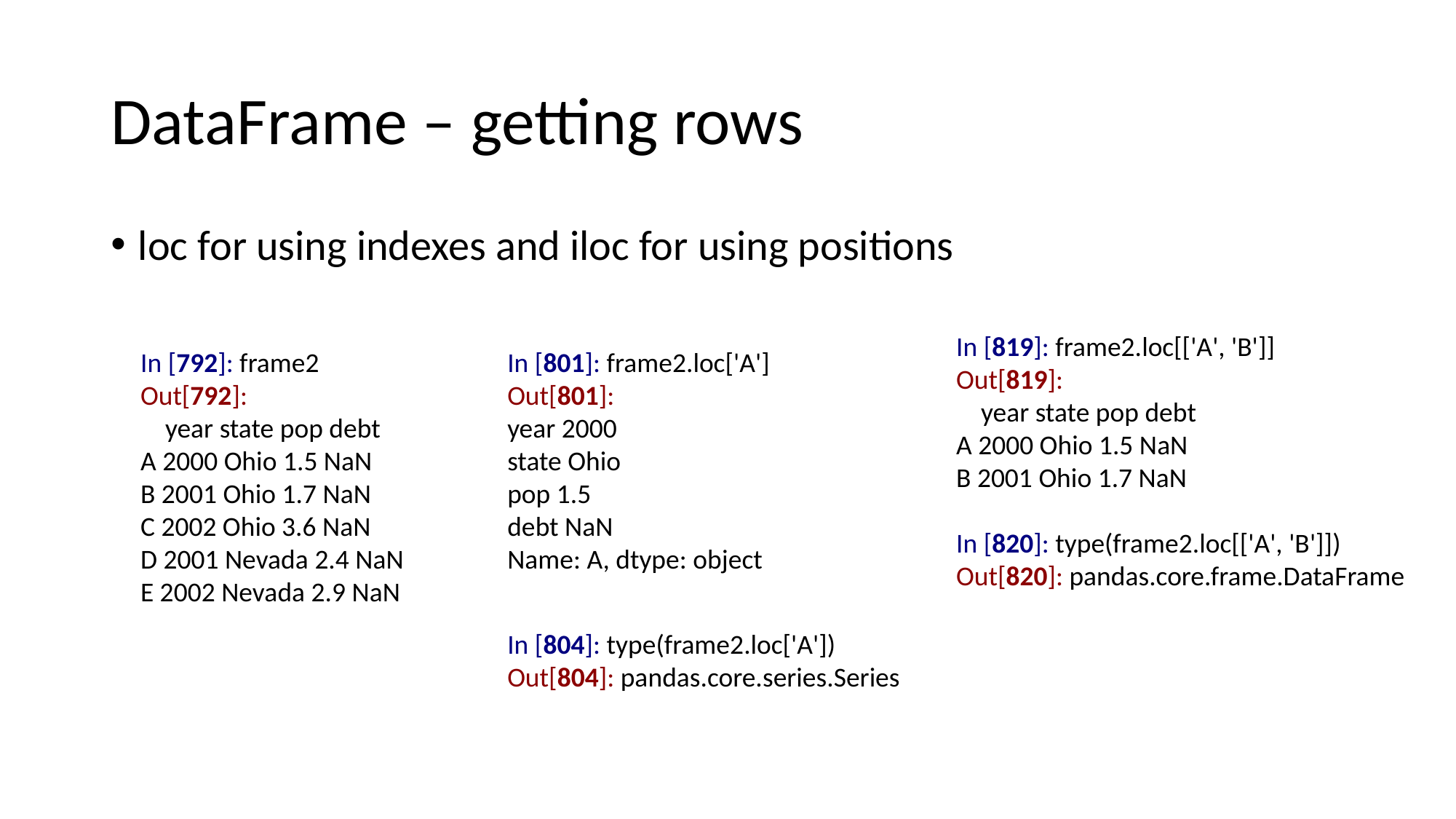

# DataFrame – getting rows
loc for using indexes and iloc for using positions
In [819]: frame2.loc[['A', 'B']]
Out[819]:
    year state pop debt
A 2000 Ohio 1.5 NaN
B 2001 Ohio 1.7 NaN

In [820]: type(frame2.loc[['A', 'B']])
Out[820]: pandas.core.frame.DataFrame
In [792]: frame2
Out[792]:
    year state pop debt
A 2000 Ohio 1.5 NaN
B 2001 Ohio 1.7 NaN
C 2002 Ohio 3.6 NaN
D 2001 Nevada 2.4 NaN
E 2002 Nevada 2.9 NaN
In [801]: frame2.loc['A']
Out[801]:
year 2000
state Ohio
pop 1.5
debt NaN
Name: A, dtype: object
In [804]: type(frame2.loc['A'])
Out[804]: pandas.core.series.Series